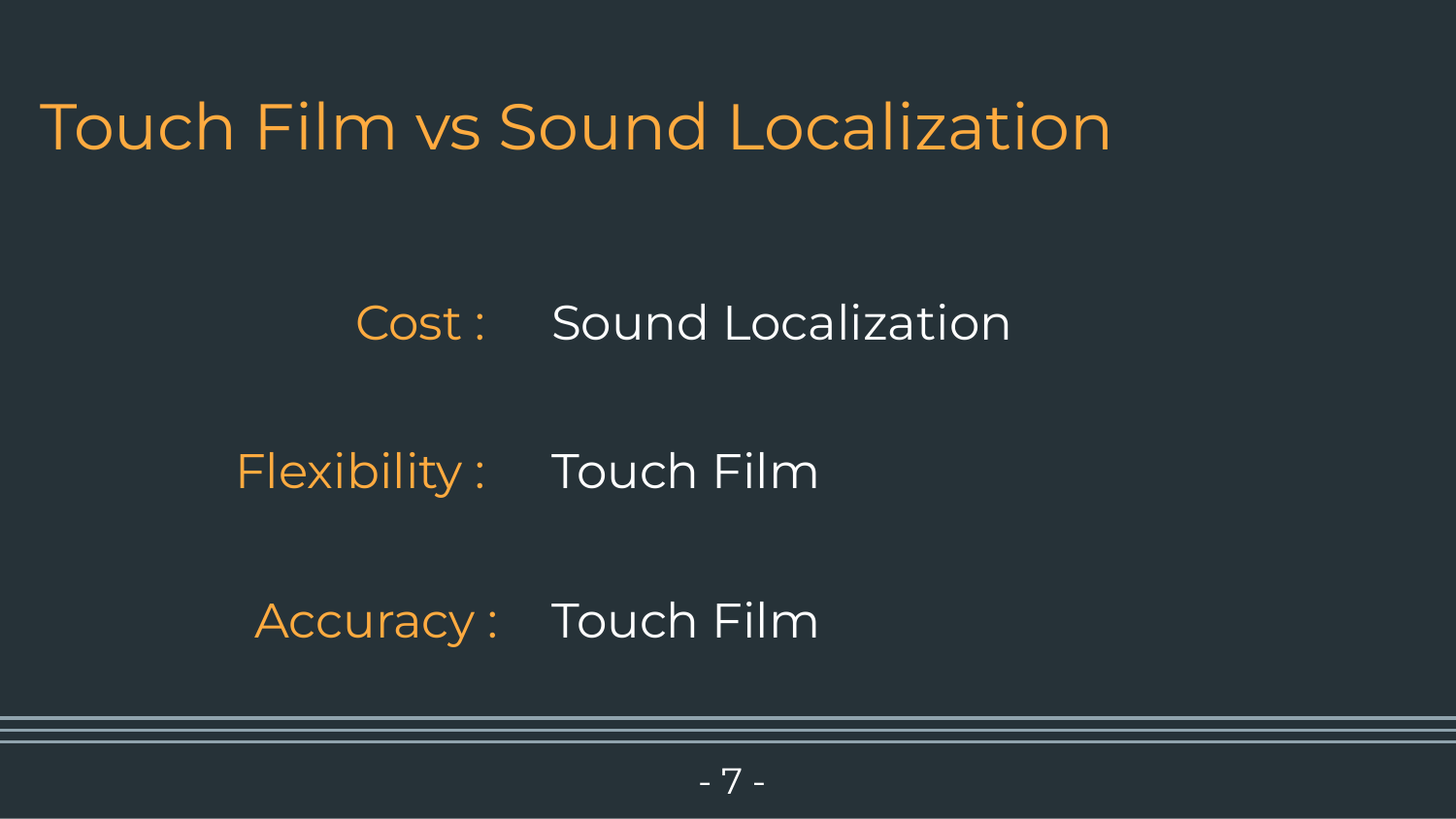

# Touch Film vs Sound Localization
Cost :
Flexibility :
Accuracy :
Sound Localization
Touch Film
Touch Film
- 7 -